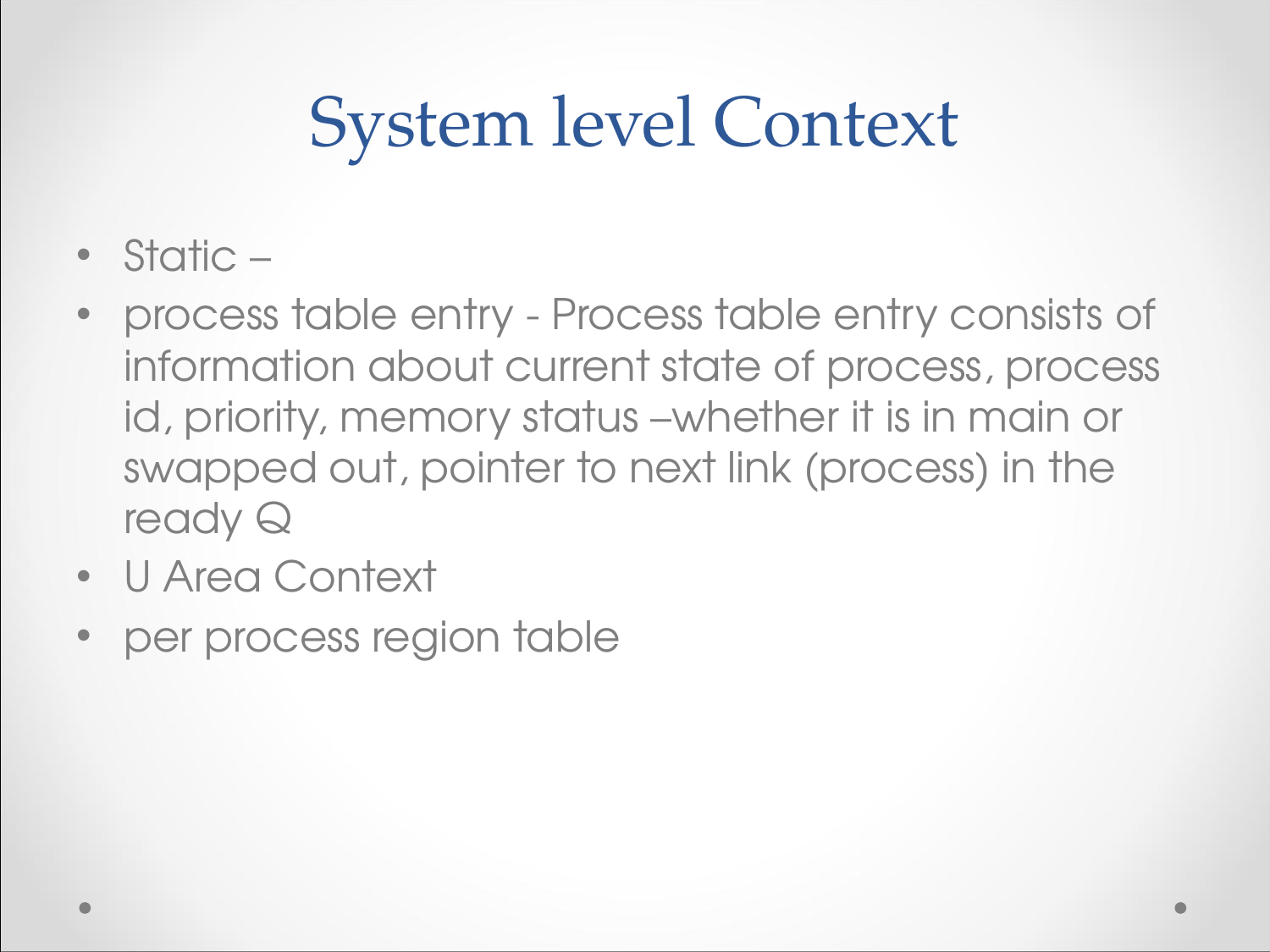

# System level Context
Static –
process table entry - Process table entry consists of information about current state of process, process id, priority, memory status –whether it is in main or swapped out, pointer to next link (process) in the ready Q
U Area Context
per process region table